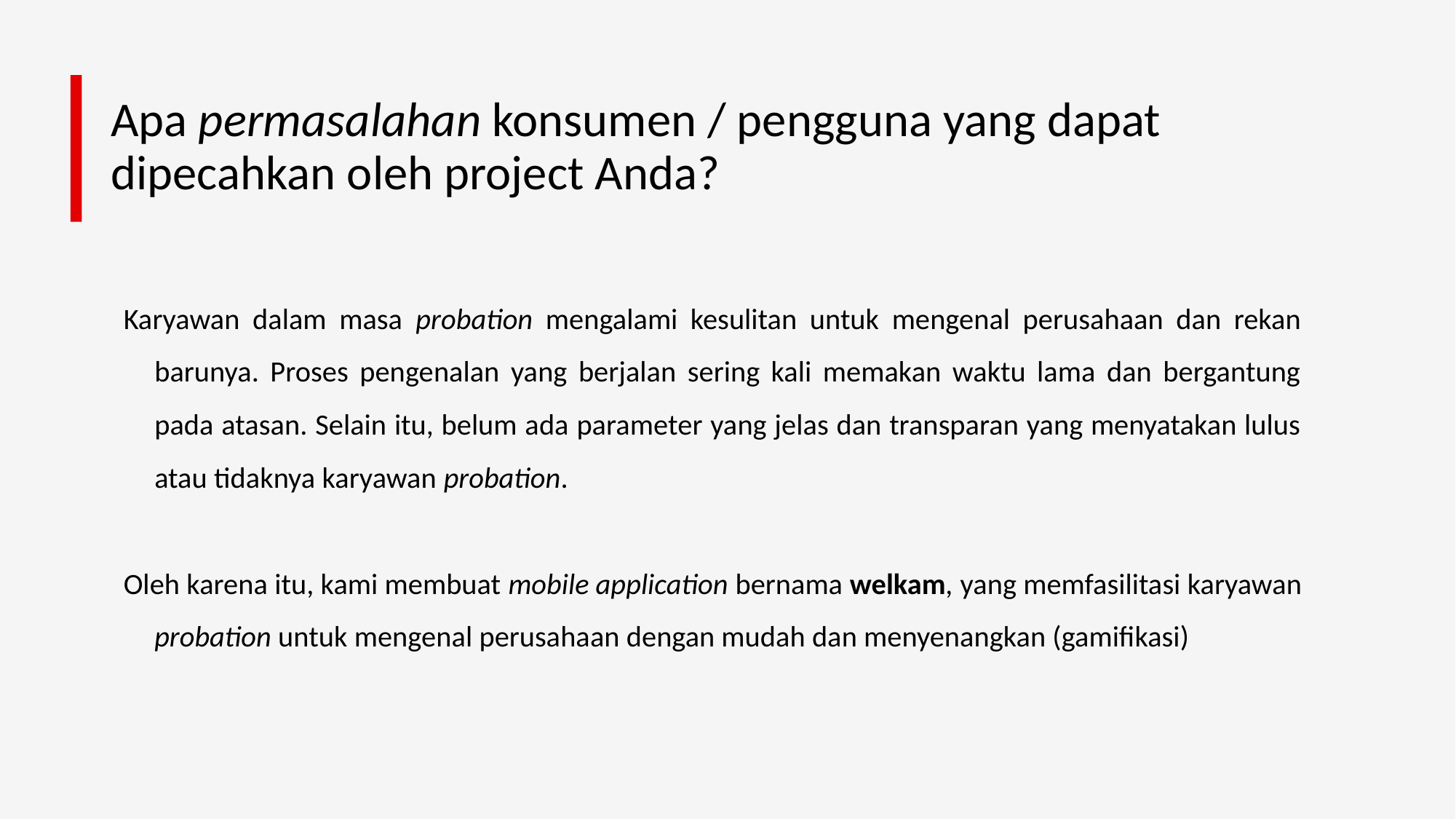

# Apa permasalahan konsumen / pengguna yang dapat dipecahkan oleh project Anda?

Karyawan dalam masa probation mengalami kesulitan untuk mengenal perusahaan dan rekan barunya. Proses pengenalan yang berjalan sering kali memakan waktu lama dan bergantung pada atasan. Selain itu, belum ada parameter yang jelas dan transparan yang menyatakan lulus atau tidaknya karyawan probation.

Oleh karena itu, kami membuat mobile application bernama welkam, yang memfasilitasi karyawan probation untuk mengenal perusahaan dengan mudah dan menyenangkan (gamifikasi)